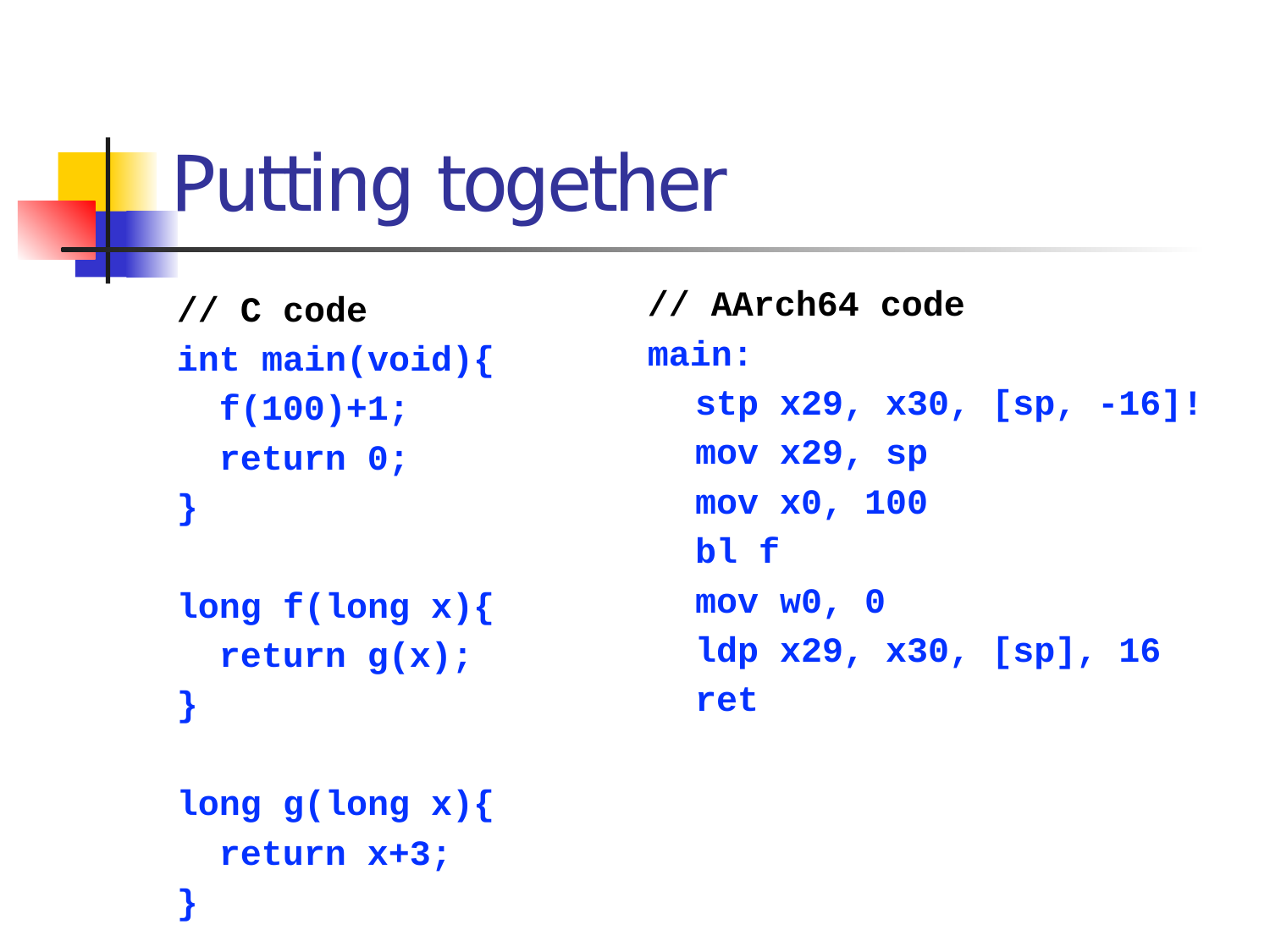

# Putting together
// AArch64 code
main:
	stp x29, x30, [sp, -16]!
 	mov x29, sp
	mov x0, 100
	bl f
	mov w0, 0
	ldp x29, x30, [sp], 16
	ret
// C code
int main(void){
  f(100)+1;
  return 0;
}

long f(long x){
  return g(x);
}

long g(long x){
  return x+3;
}